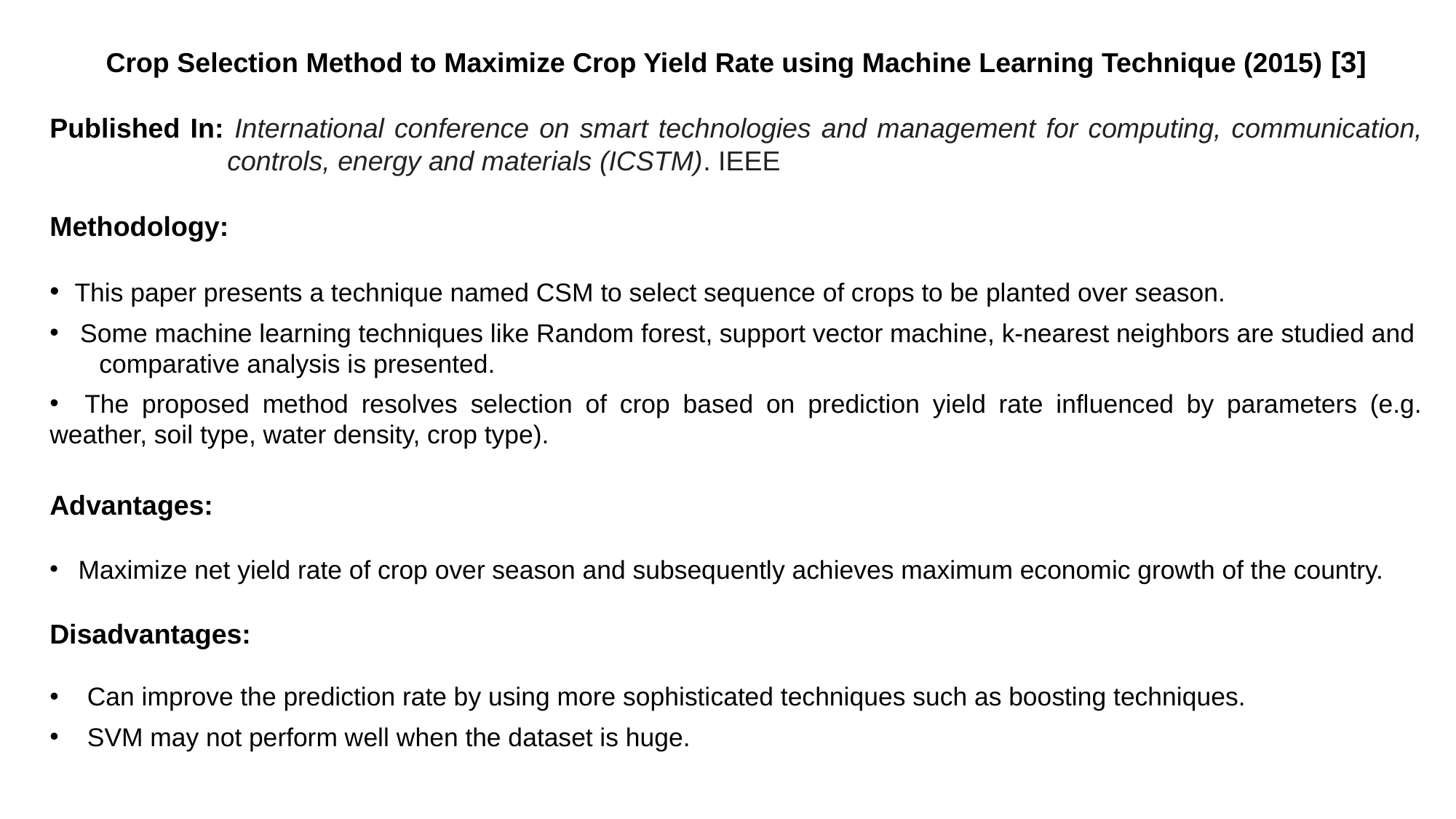

Crop Selection Method to Maximize Crop Yield Rate using Machine Learning Technique (2015) [3]

Published In: International conference on smart technologies and management for computing, communication, 	         controls, energy and materials (ICSTM). IEEE

Methodology:

  This paper presents a technique named CSM to select sequence of crops to be planted over season.
   Some machine learning techniques like Random forest, support vector machine, k-nearest neighbors are studied and         comparative analysis is presented.
  The proposed method resolves selection of crop based on prediction yield rate influenced by parameters (e.g. weather, soil type, water density, crop type).

Advantages:

   Maximize net yield rate of crop over season and subsequently achieves maximum economic growth of the country.

Disadvantages:

    Can improve the prediction rate by using more sophisticated techniques such as boosting techniques.
    SVM may not perform well when the dataset is huge.